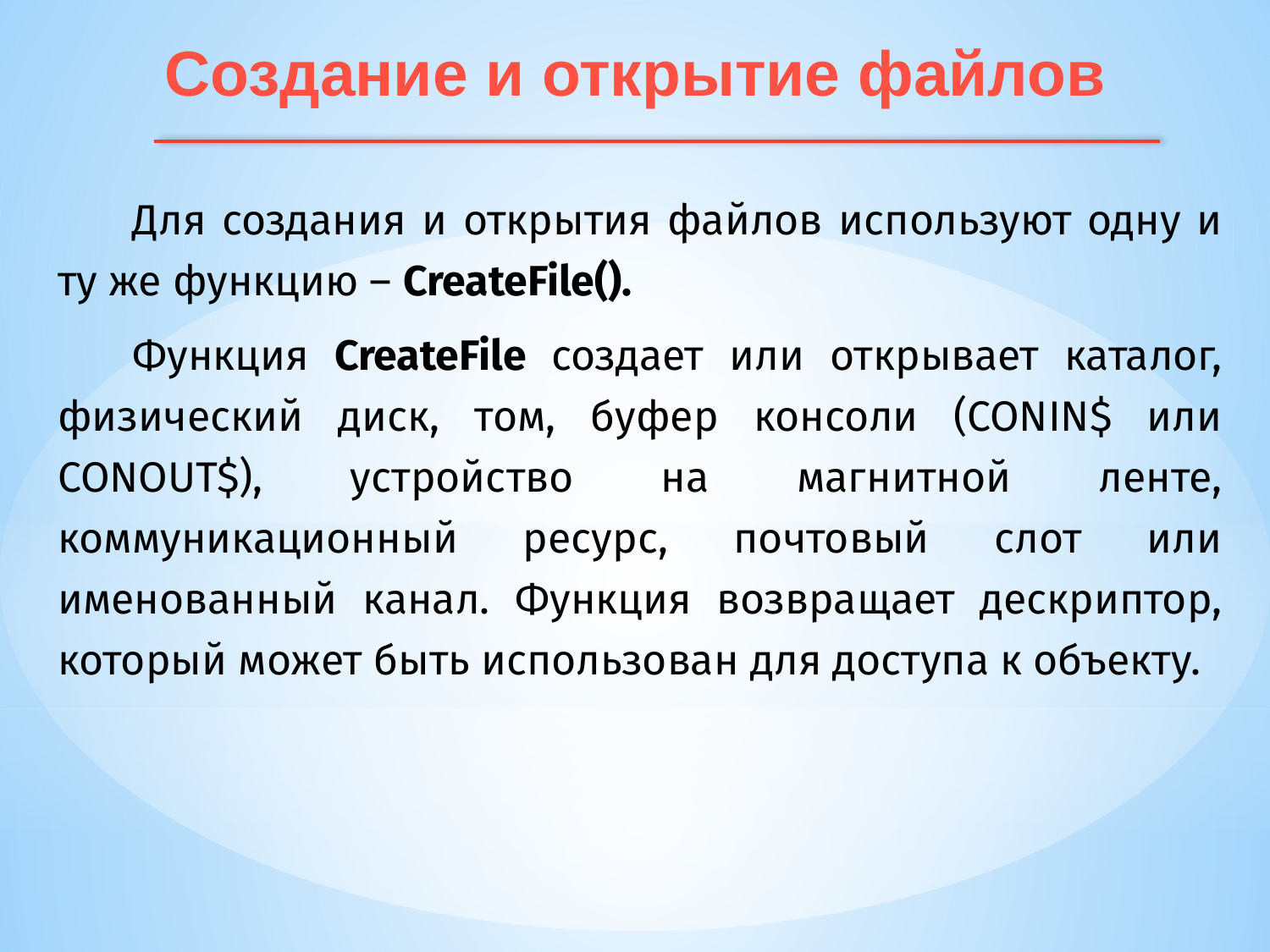

Создание и открытие файлов
Для создания и открытия файлов используют одну и ту же функцию – CreateFile().
Функция CreateFile создает или открывает каталог, физический диск, том, буфер консоли (CONIN$ или CONOUT$), устройство на магнитной ленте, коммуникационный ресурс, почтовый слот или именованный канал. Функция возвращает дескриптор, который может быть использован для доступа к объекту.